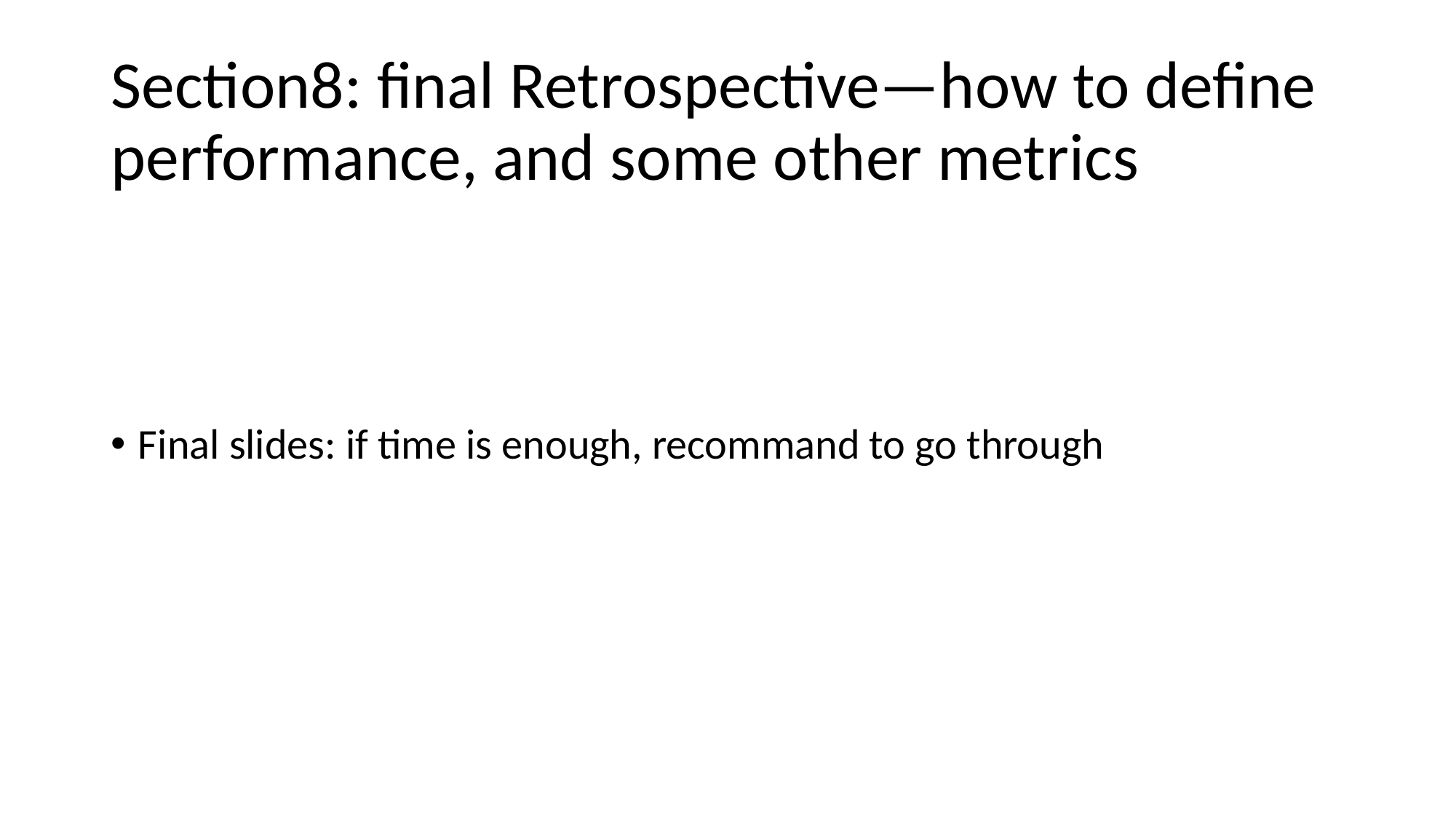

# Section8: final Retrospective—how to define performance, and some other metrics
Final slides: if time is enough, recommand to go through